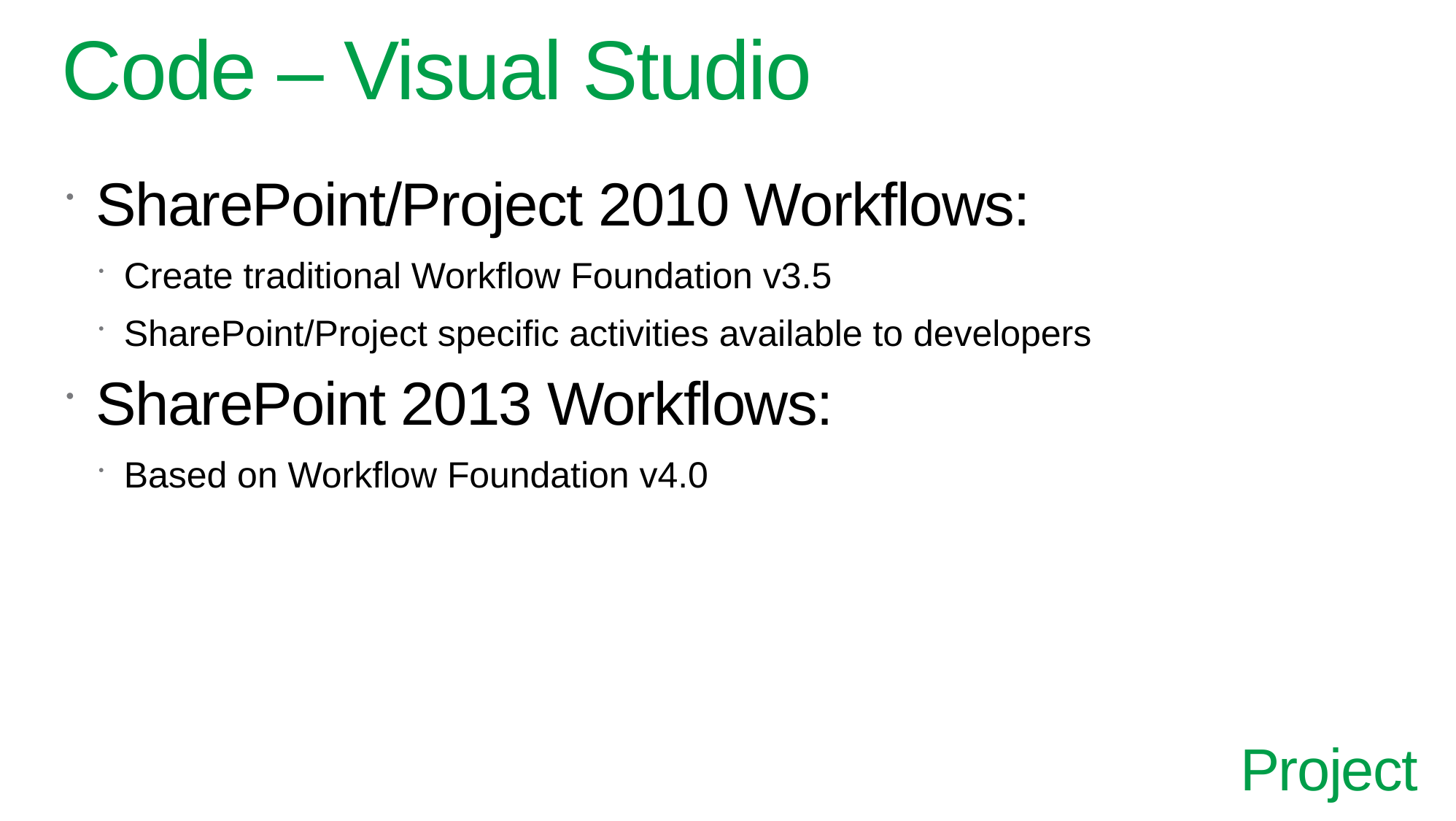

# Code – Visual Studio
SharePoint/Project 2010 Workflows:
Create traditional Workflow Foundation v3.5
SharePoint/Project specific activities available to developers
SharePoint 2013 Workflows:
Based on Workflow Foundation v4.0